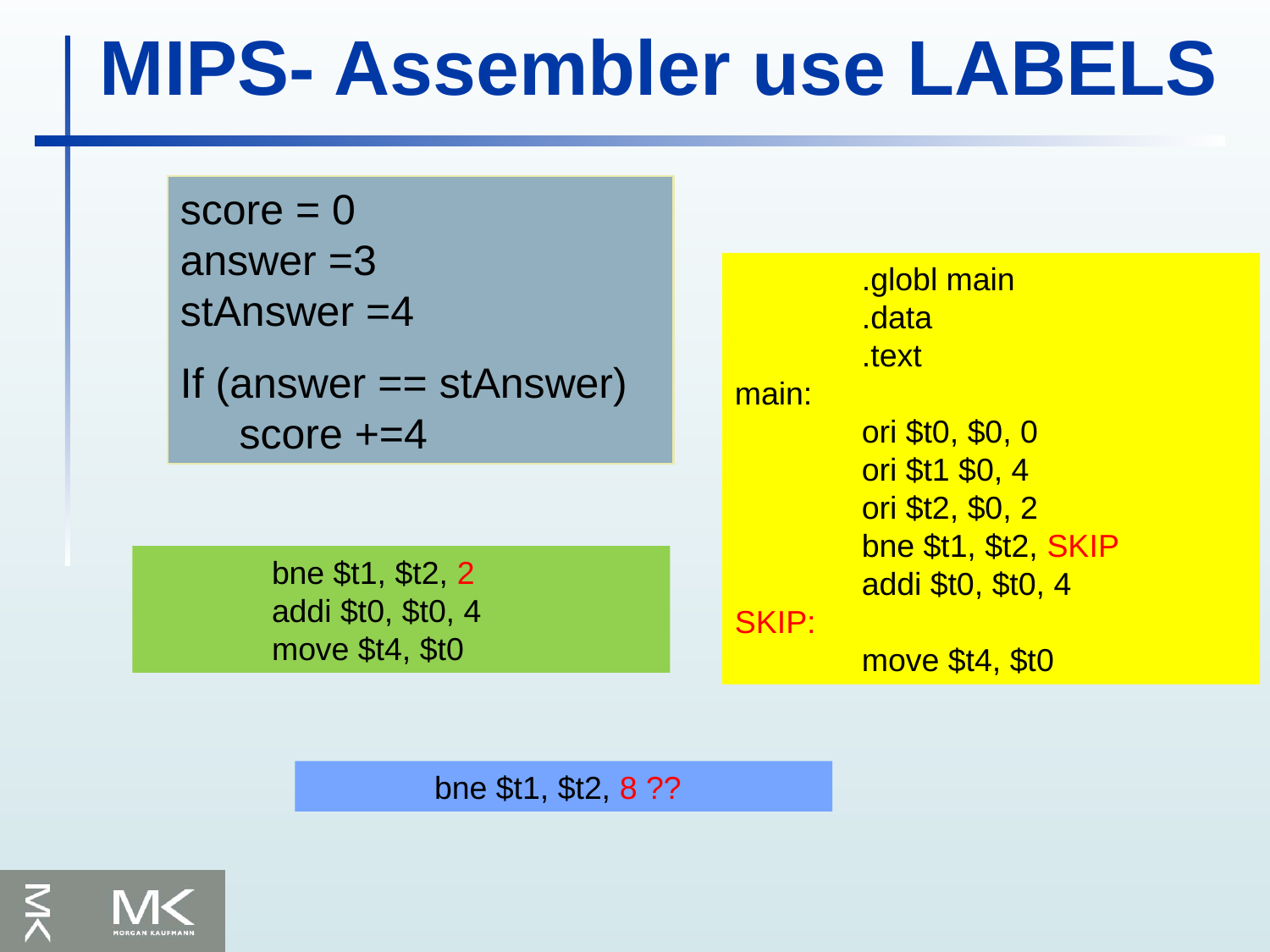

# MIPS- Assembler use LABELS

score = 0
answer =3
stAnswer =4
If (answer == stAnswer)
     score +=4
	.globl main
	.data
	.text
main:
	ori $t0, $0, 0
	ori $t1 $0, 4
	ori $t2, $0, 2
	bne $t1, $t2, SKIP
	addi $t0, $t0, 4
SKIP:
	move $t4, $t0
	bne $t1, $t2, 2
	addi $t0, $t0, 4
	move $t4, $t0
	bne $t1, $t2, 8 ??